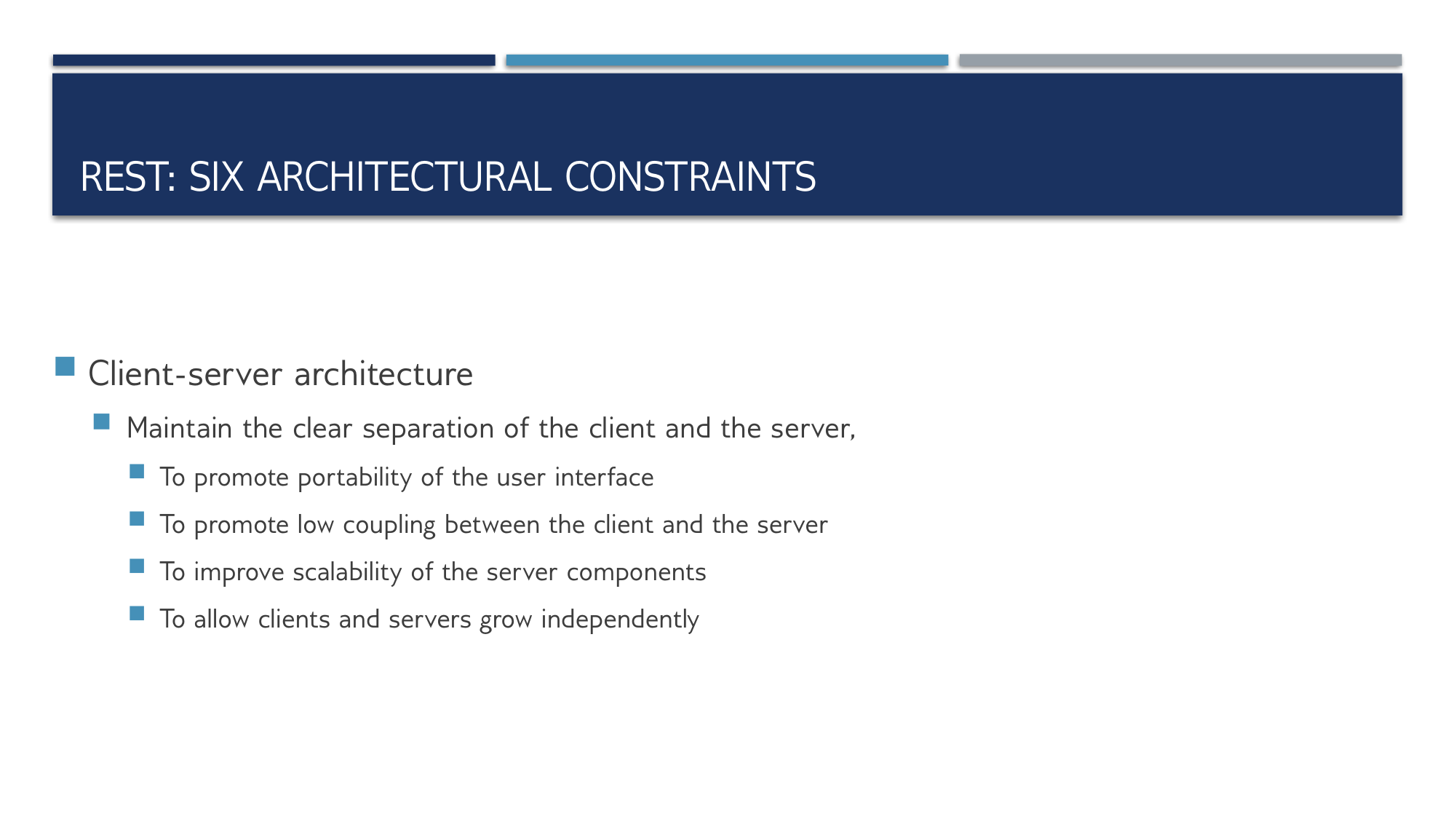

# REST: Six architectural constraints
Client-server architecture
Maintain the clear separation of the client and the server,
To promote portability of the user interface
To promote low coupling between the client and the server
To improve scalability of the server components
To allow clients and servers grow independently